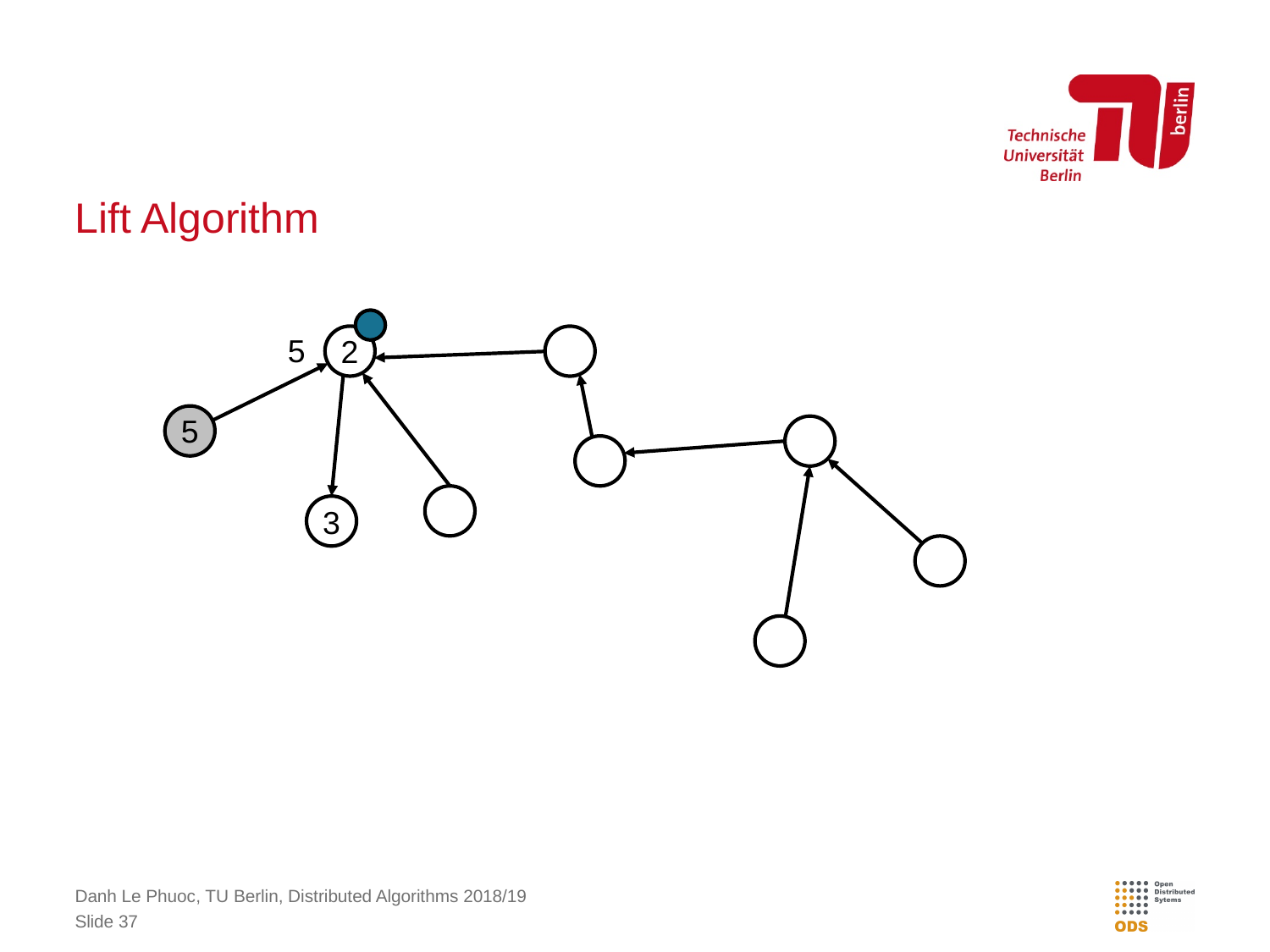

# Lift Algorithm

5
2

5

3

Danh Le Phuoc, TU Berlin, Distributed Algorithms 2018/19
Slide 37